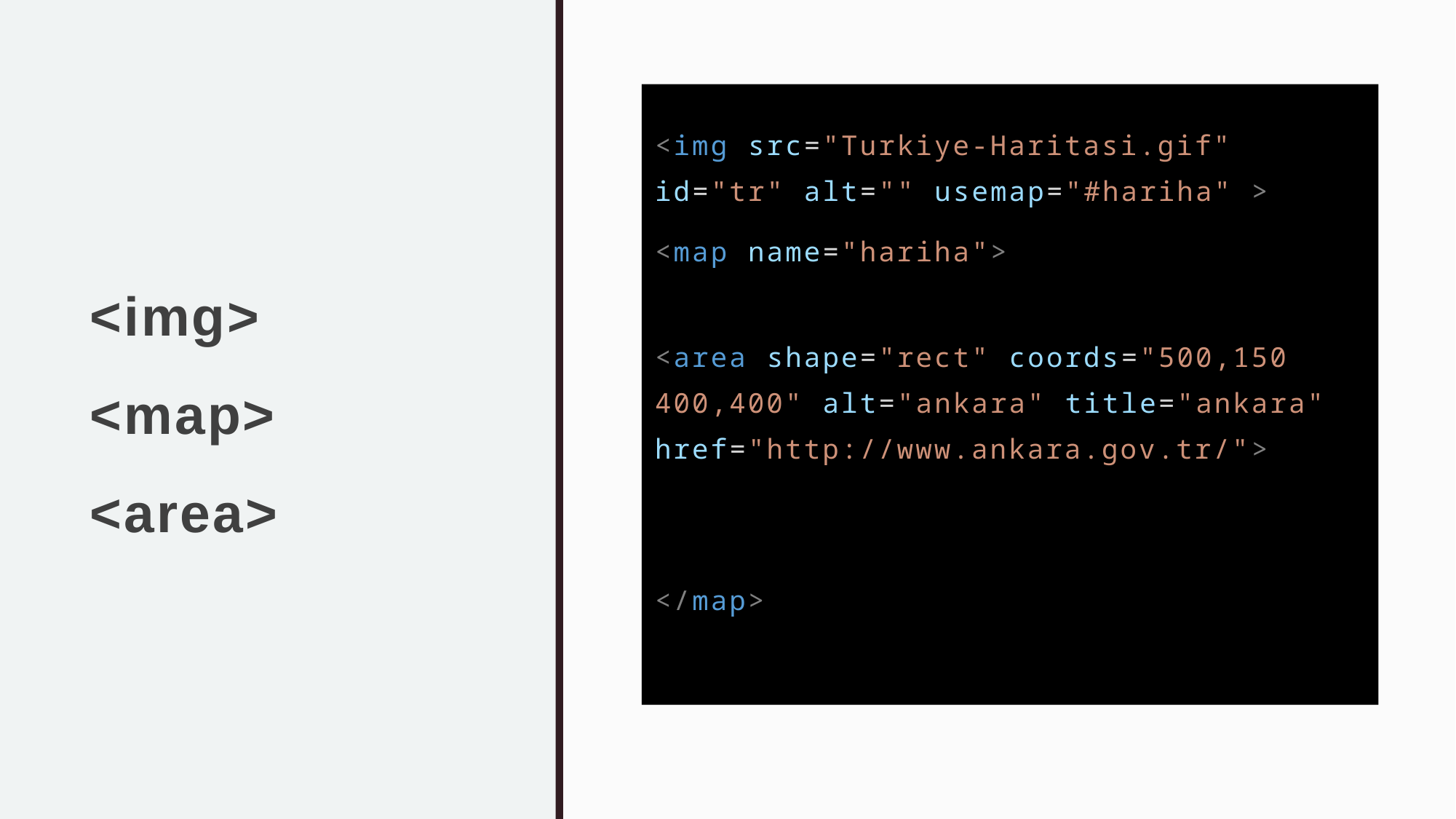

# <img> <map> <area>
<img src="Turkiye-Haritasi.gif" id="tr" alt="" usemap="#hariha" >
<map name="hariha">
<area shape="rect" coords="500,150 400,400" alt="ankara" title="ankara" href="http://www.ankara.gov.tr/">
</map>